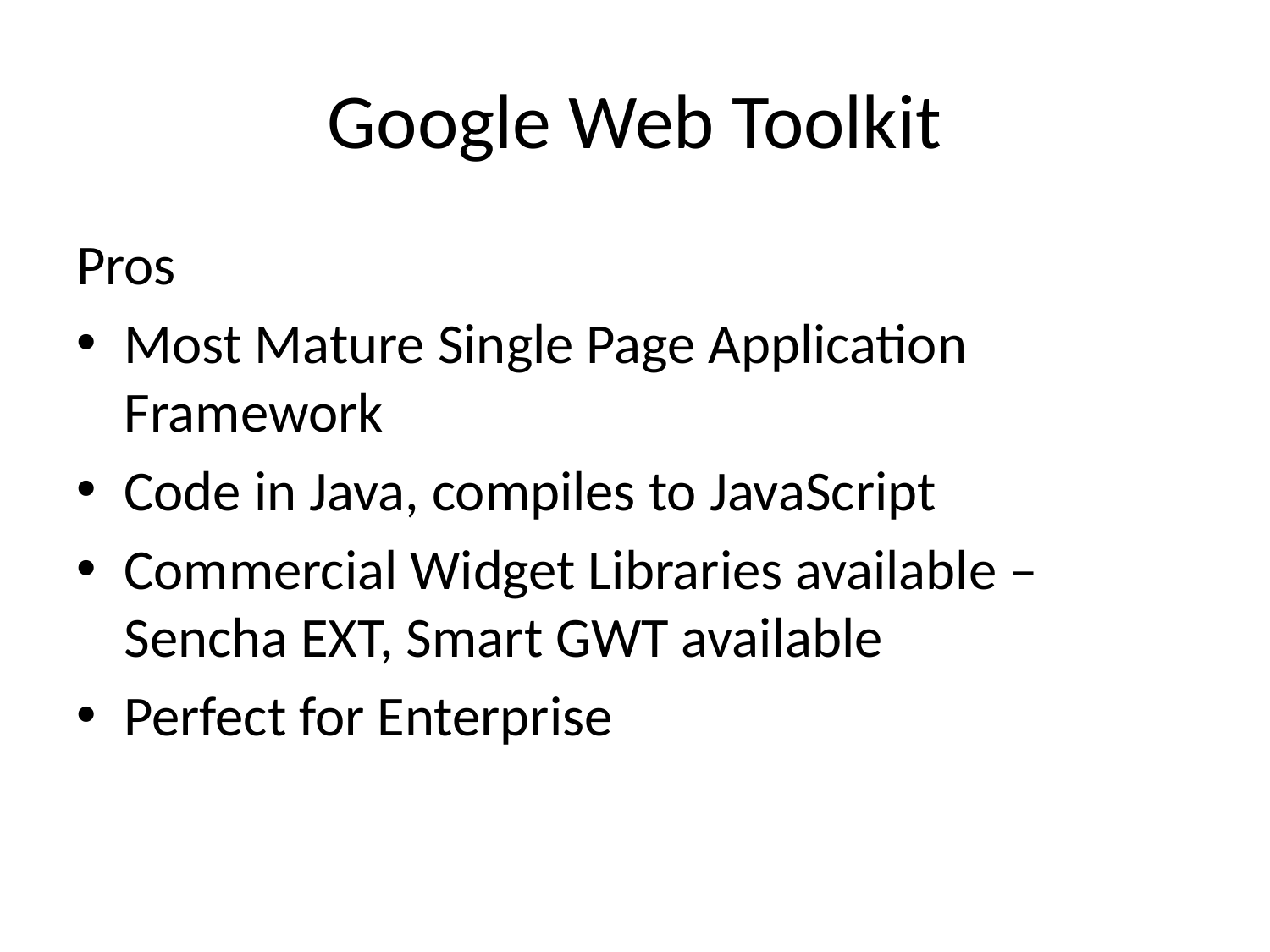

# Google Web Toolkit
Pros
Most Mature Single Page Application Framework
Code in Java, compiles to JavaScript
Commercial Widget Libraries available – Sencha EXT, Smart GWT available
Perfect for Enterprise